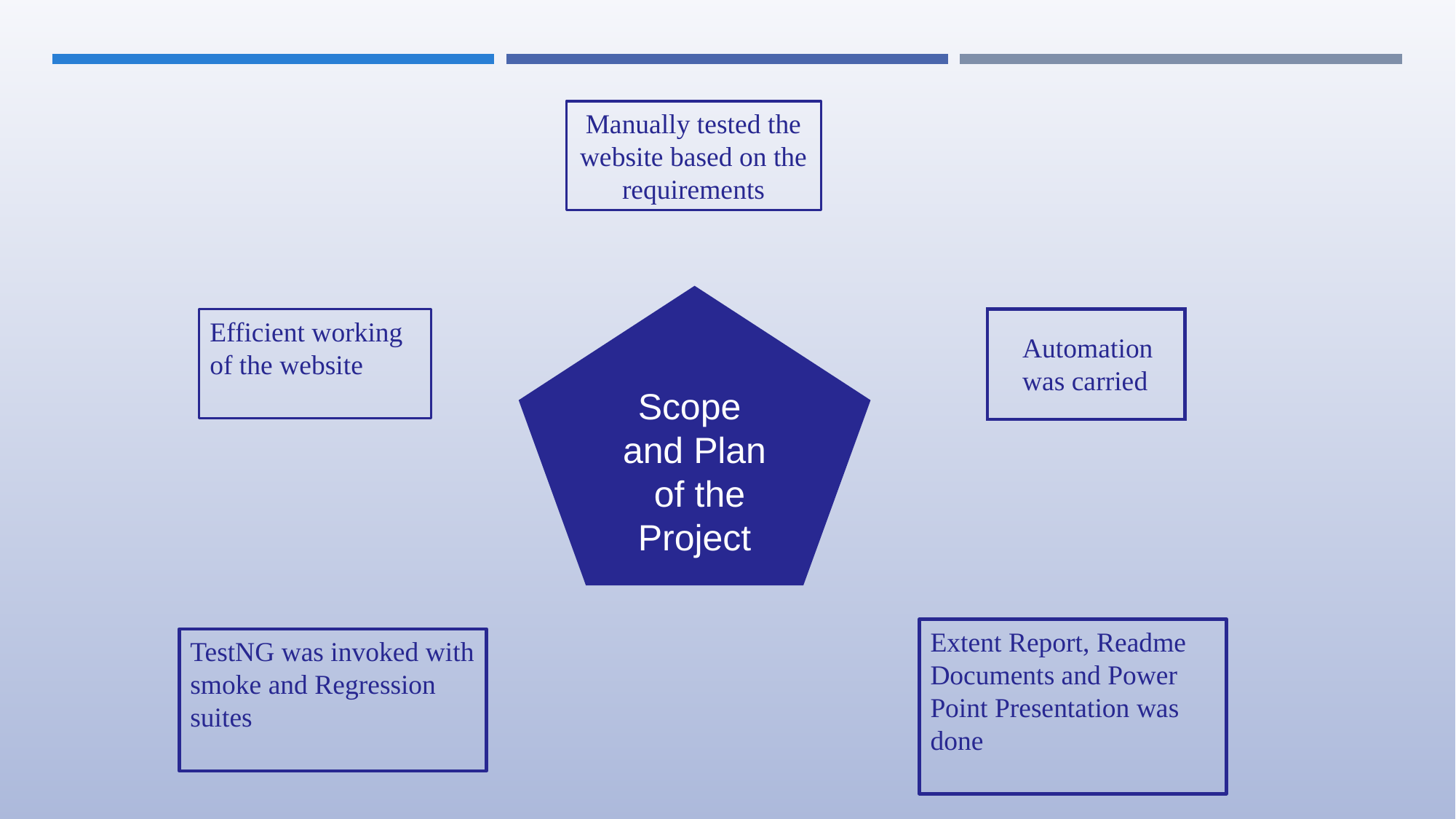

Manually tested the website based on the requirements
Scope
and Plan
 of the Project
Efficient working of the website

Automation was carried

Extent Report, Readme Documents and Power Point Presentation was done

TestNG was invoked with smoke and Regression suites